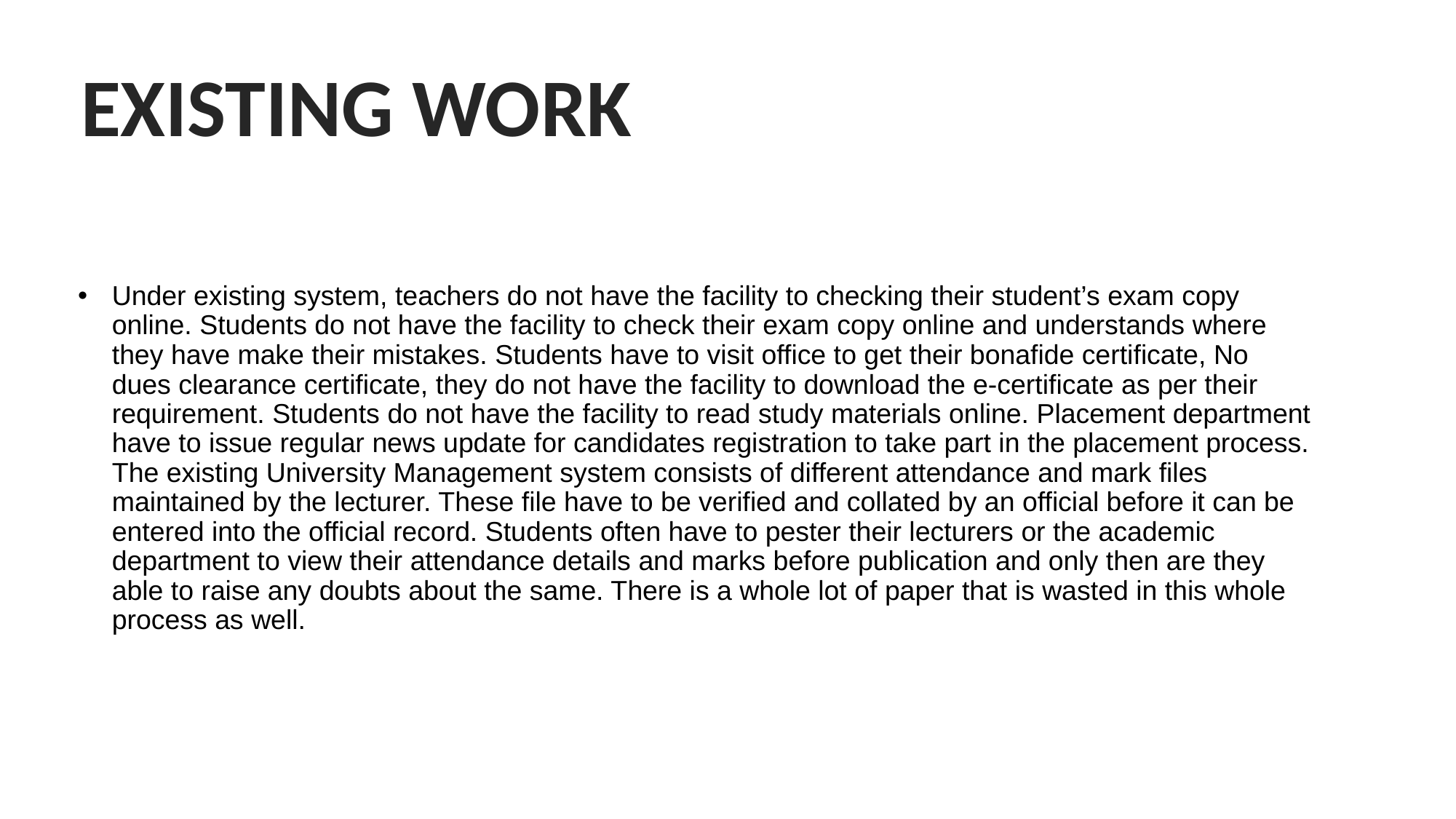

EXISTING WORK
# Under existing system, teachers do not have the facility to checking their student’s exam copy online. Students do not have the facility to check their exam copy online and understands where they have make their mistakes. Students have to visit office to get their bonafide certificate, No dues clearance certificate, they do not have the facility to download the e-certificate as per their requirement. Students do not have the facility to read study materials online. Placement department have to issue regular news update for candidates registration to take part in the placement process. The existing University Management system consists of different attendance and mark files maintained by the lecturer. These file have to be verified and collated by an official before it can be entered into the official record. Students often have to pester their lecturers or the academic department to view their attendance details and marks before publication and only then are they able to raise any doubts about the same. There is a whole lot of paper that is wasted in this whole process as well.